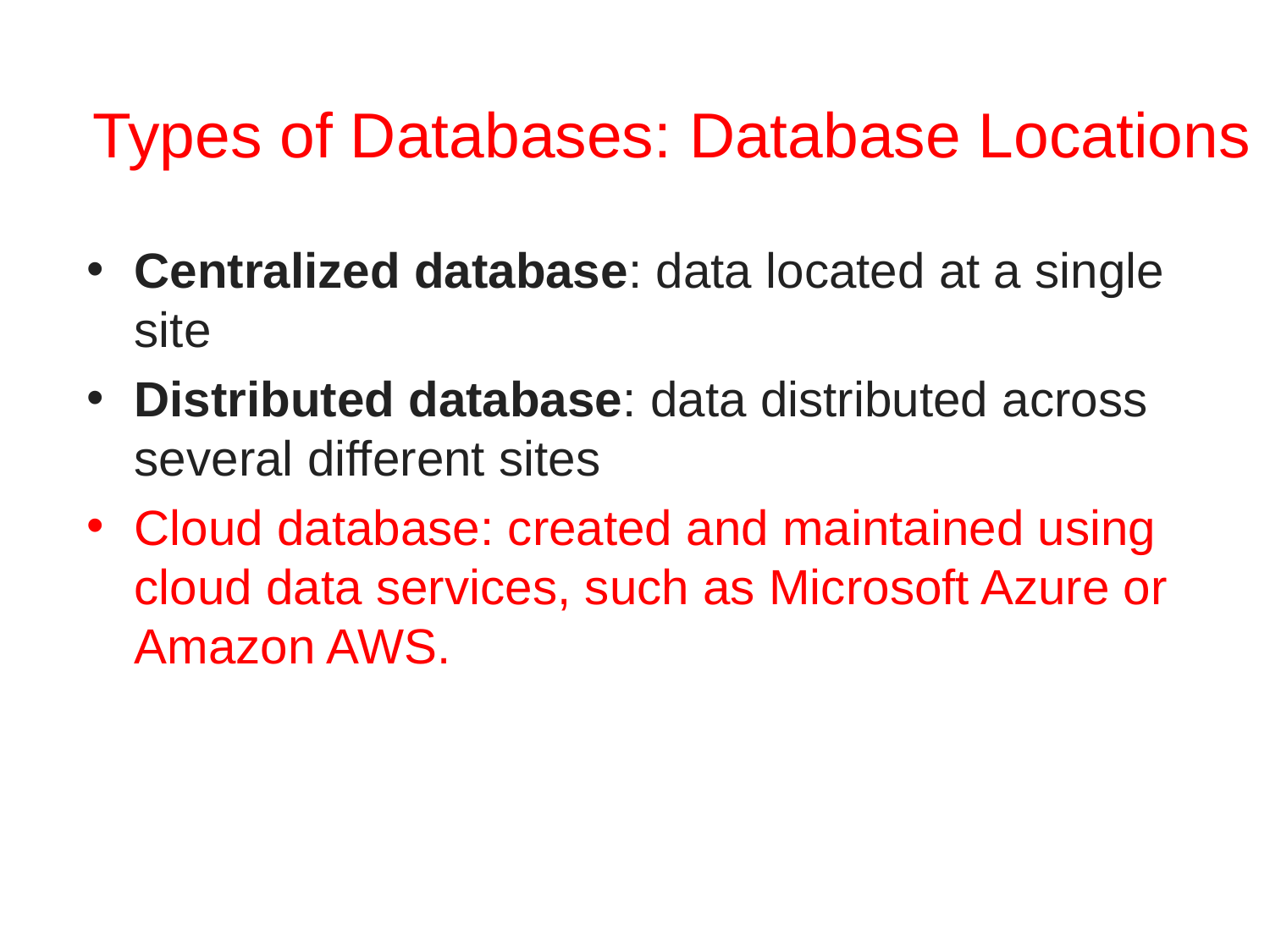

# Types of Databases: Database Locations
Centralized database: data located at a single site
Distributed database: data distributed across several different sites
Cloud database: created and maintained using cloud data services, such as Microsoft Azure or Amazon AWS.